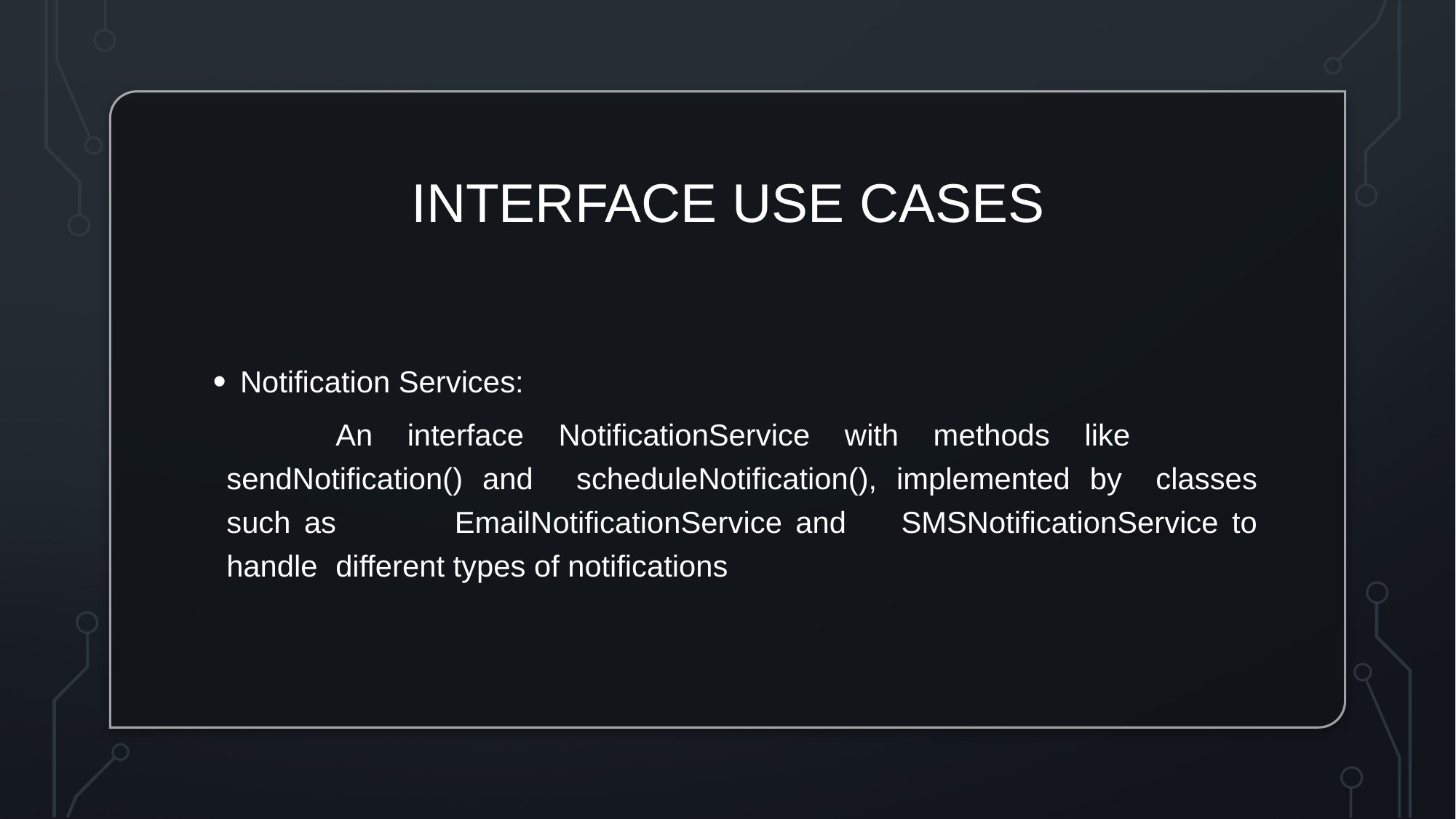

# INTERFACE USE CASES
Notification Services:
	An interface NotificationService with methods like 	sendNotification() and 	scheduleNotification(), implemented by 	classes such as 	EmailNotificationService and 	SMSNotificationService to handle 	different types of notifications